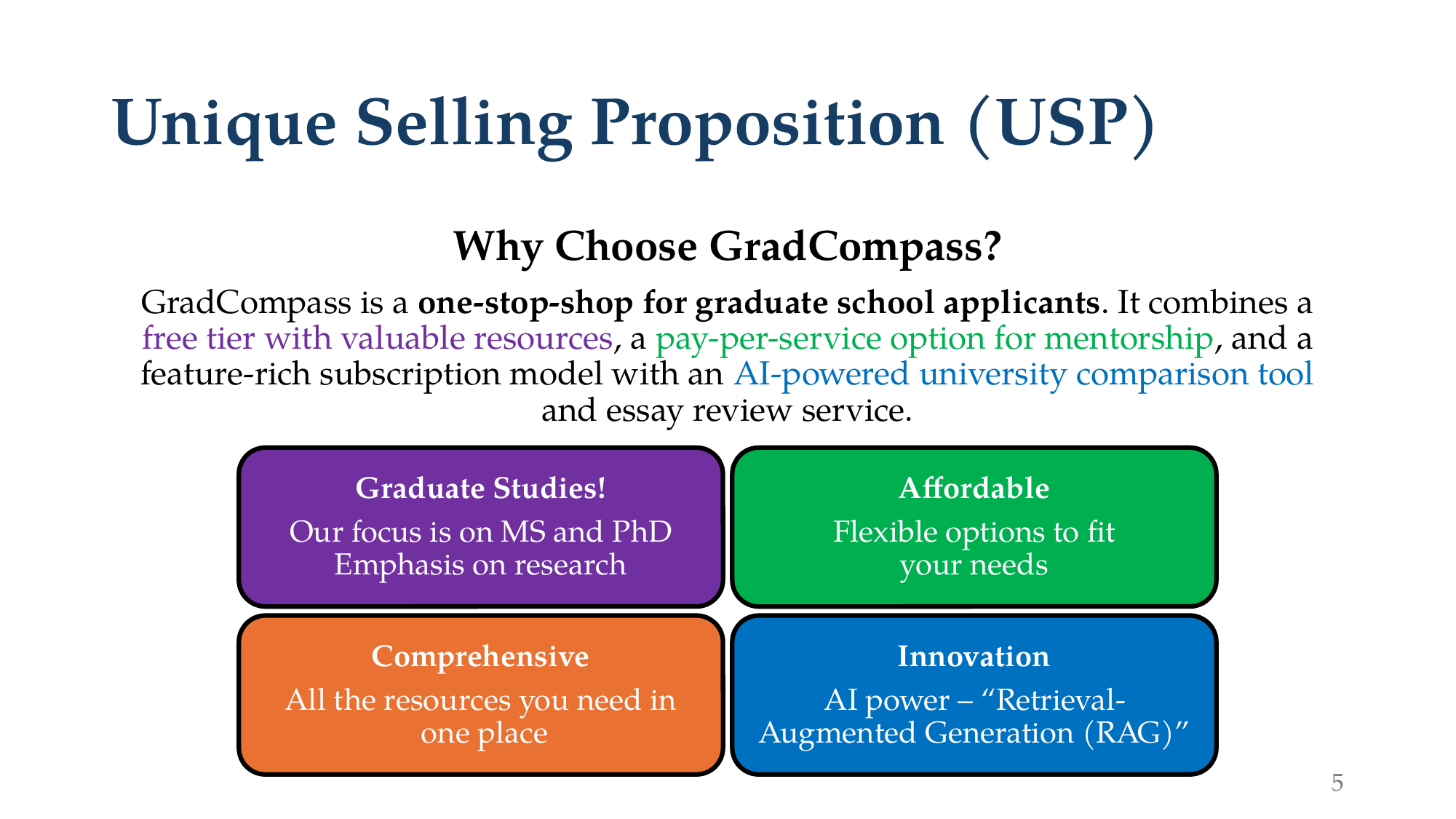

# Unique Selling Proposition (USP)
Why Choose GradCompass?
GradCompass is a one-stop-shop for graduate school applicants. It combines a free tier with valuable resources, a pay-per-service option for mentorship, and a feature-rich subscription model with an AI-powered university comparison tool and essay review service.

Affordable
Flexible options to fit
your needs

Graduate Studies!
Our focus is on MS and PhD
Emphasis on research

Innovation
AI power – “Retrieval-Augmented Generation (RAG)”

Comprehensive
All the resources you need in
 one place
5